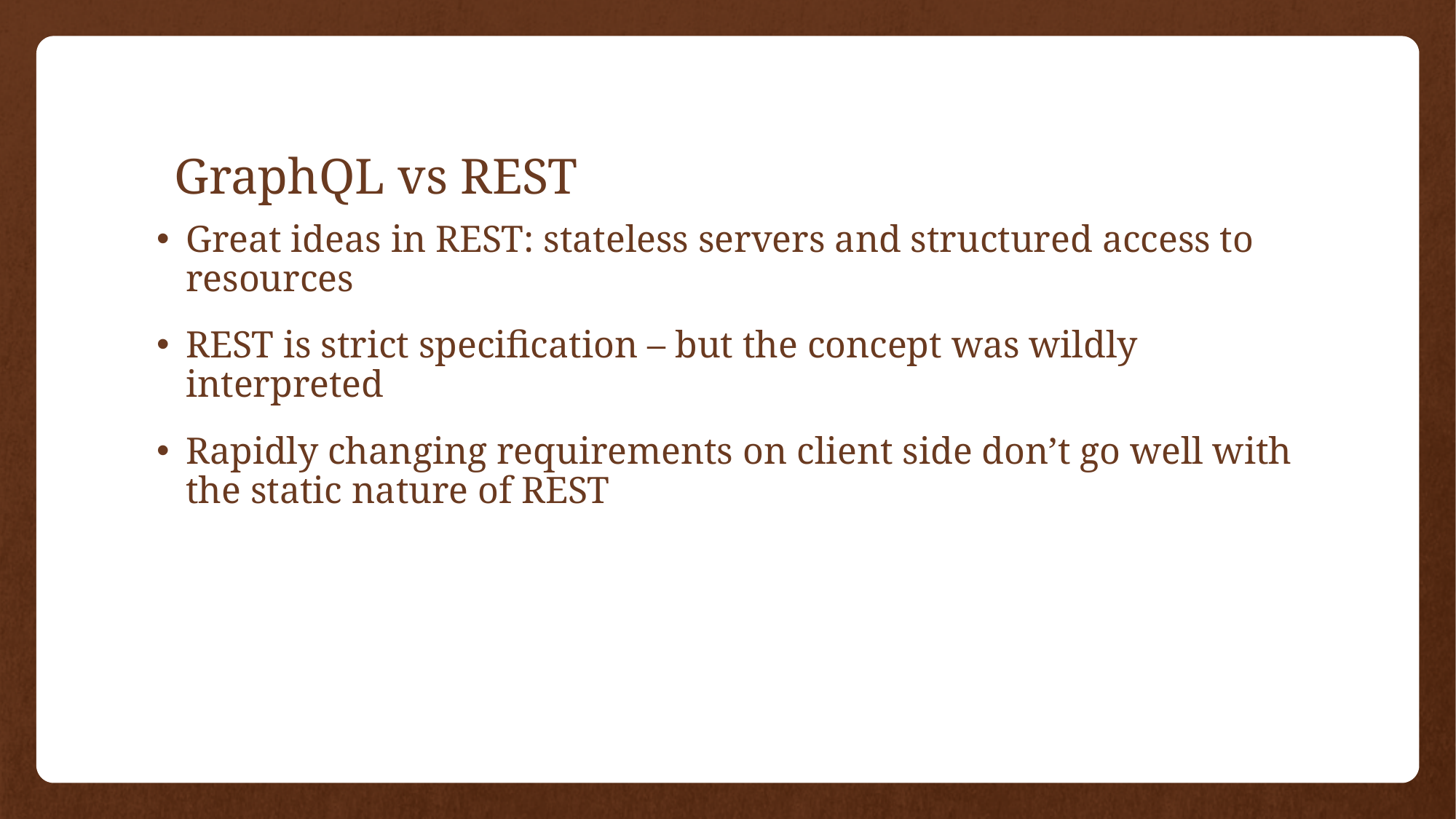

GraphQL vs REST
Great ideas in REST: stateless servers and structured access to resources
REST is strict specification – but the concept was wildly interpreted
Rapidly changing requirements on client side don’t go well with the static nature of REST